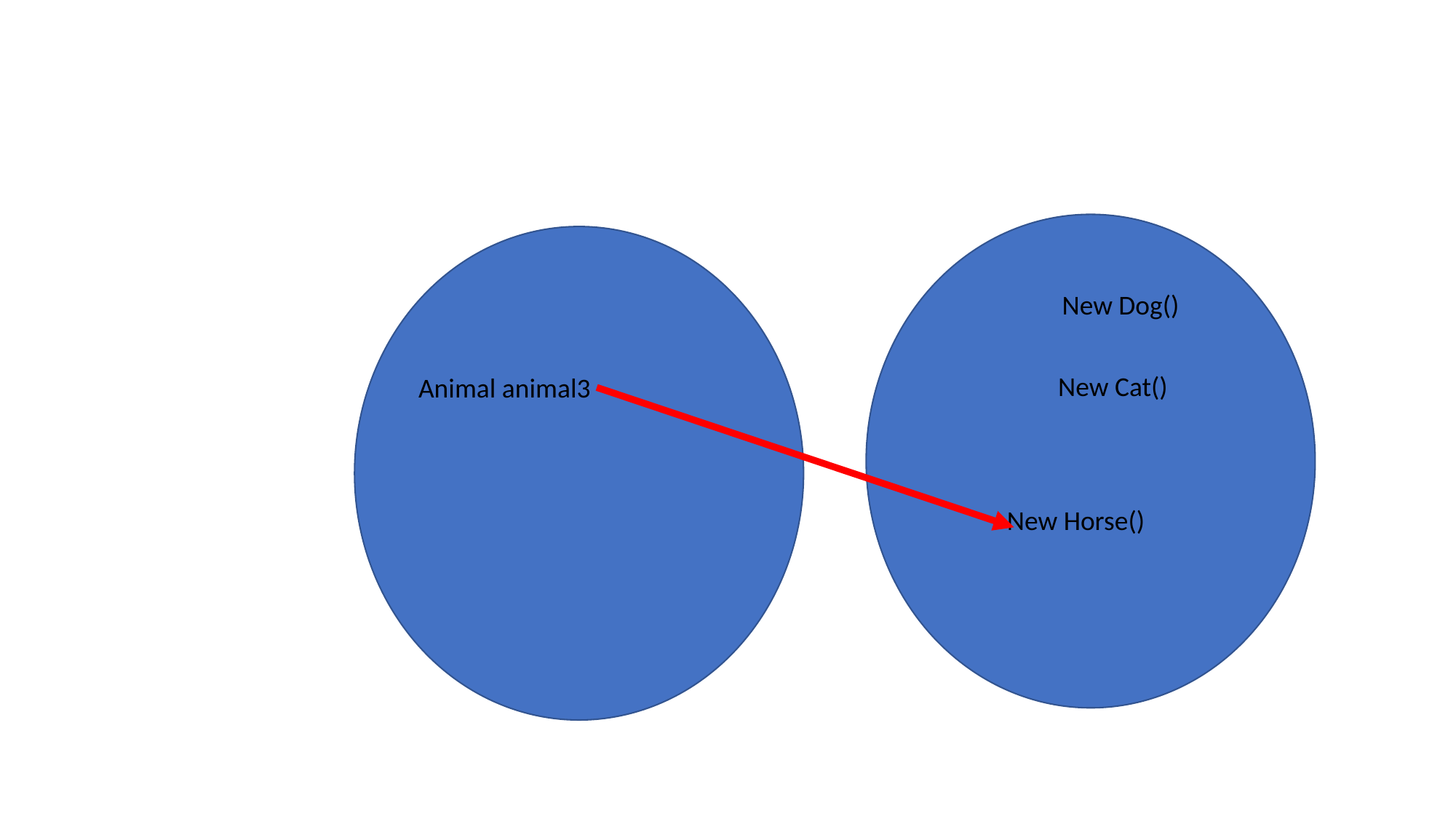

#

New Dog()
New Cat()
Animal animal3
New Horse()